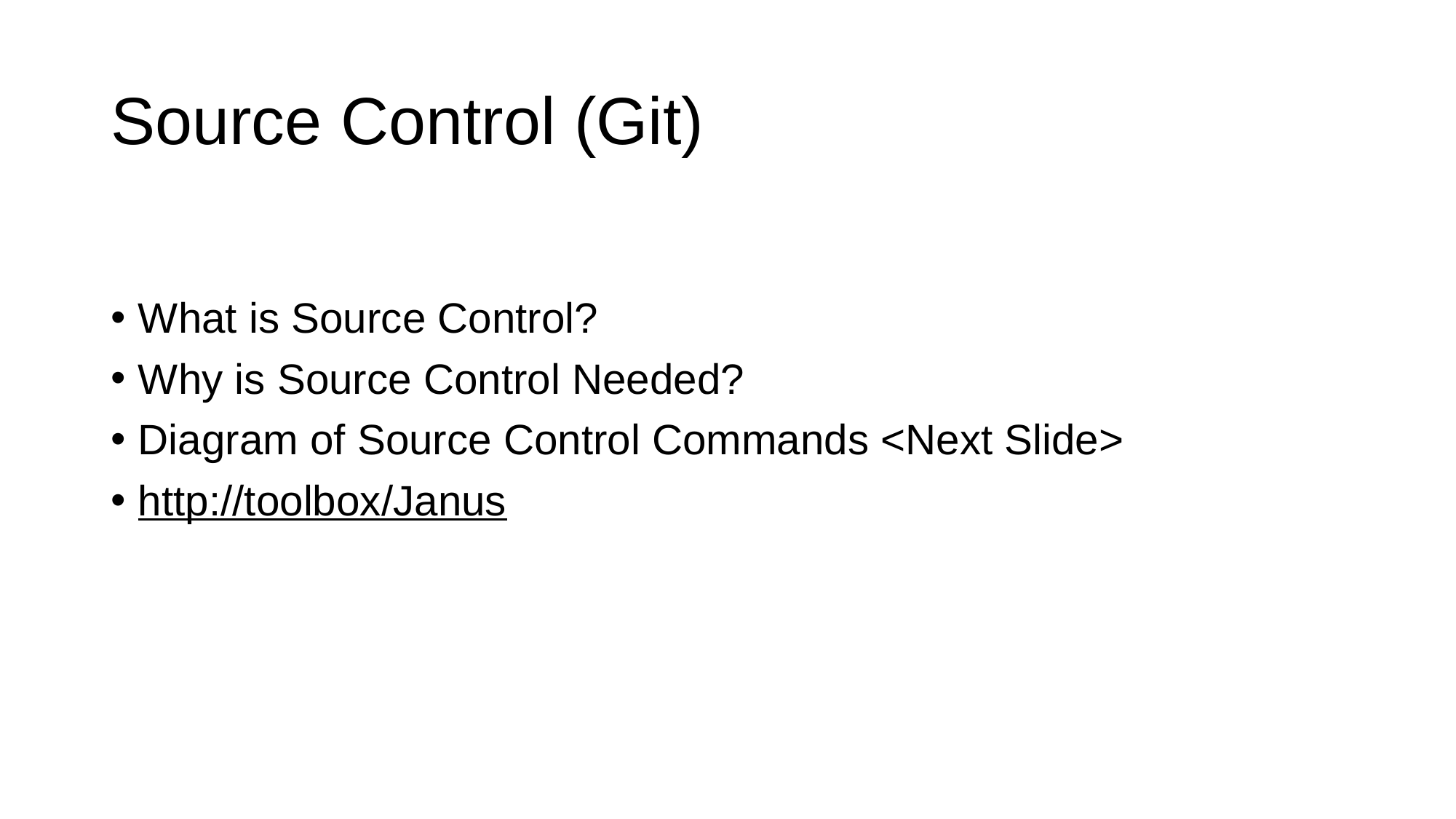

# Source Control (Git)
What is Source Control?
Why is Source Control Needed?
Diagram of Source Control Commands <Next Slide>
http://toolbox/Janus